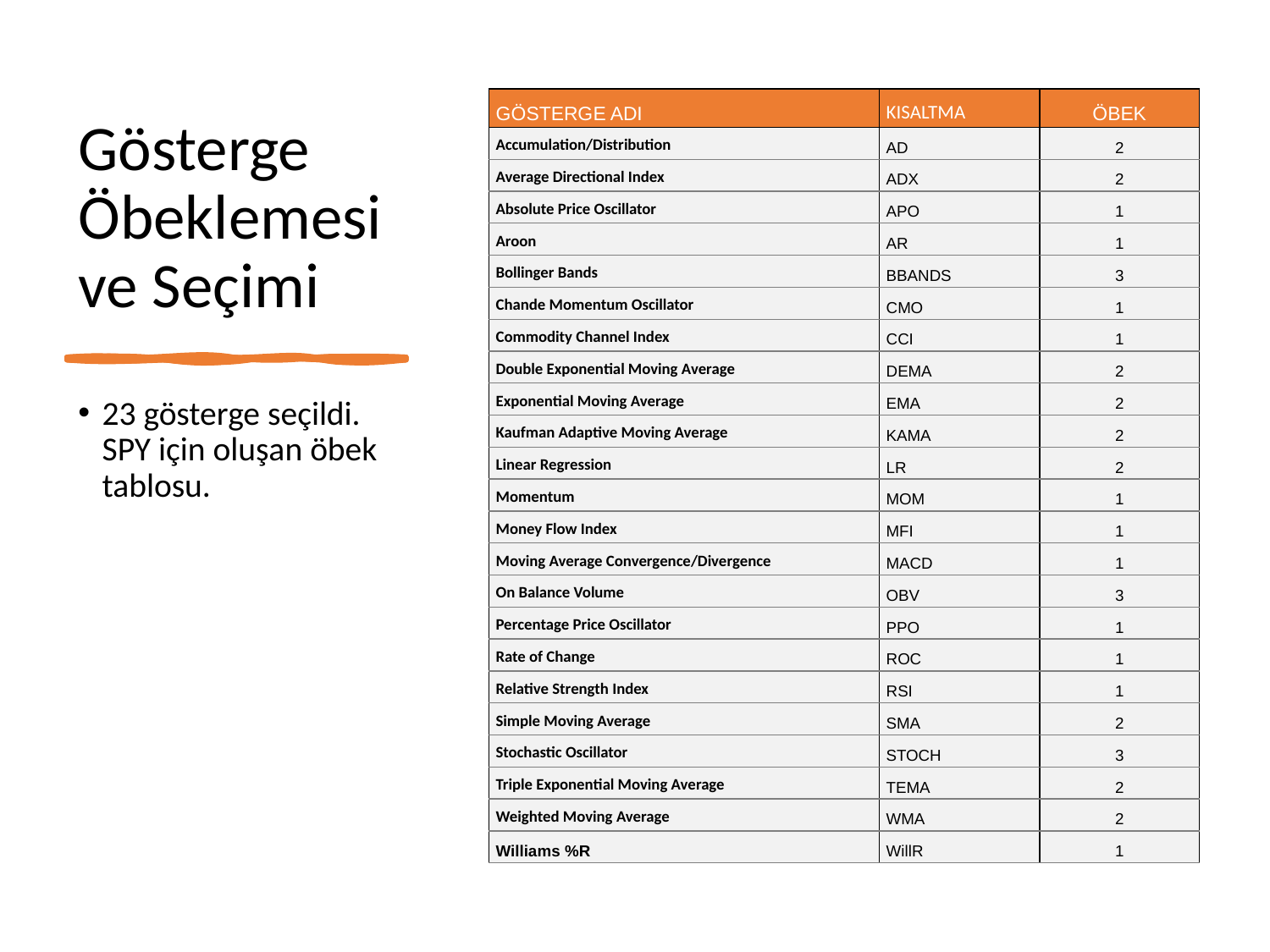

# Gösterge Öbeklemesi ve Seçimi
| GÖSTERGE ADI | KISALTMA | ÖBEK |
| --- | --- | --- |
| Accumulation/Distribution | AD | 2 |
| Average Directional Index | ADX | 2 |
| Absolute Price Oscillator | APO | 1 |
| Aroon | AR | 1 |
| Bollinger Bands | BBANDS | 3 |
| Chande Momentum Oscillator | CMO | 1 |
| Commodity Channel Index | CCI | 1 |
| Double Exponential Moving Average | DEMA | 2 |
| Exponential Moving Average | EMA | 2 |
| Kaufman Adaptive Moving Average | KAMA | 2 |
| Linear Regression | LR | 2 |
| Momentum | MOM | 1 |
| Money Flow Index | MFI | 1 |
| Moving Average Convergence/Divergence | MACD | 1 |
| On Balance Volume | OBV | 3 |
| Percentage Price Oscillator | PPO | 1 |
| Rate of Change | ROC | 1 |
| Relative Strength Index | RSI | 1 |
| Simple Moving Average | SMA | 2 |
| Stochastic Oscillator | STOCH | 3 |
| Triple Exponential Moving Average | TEMA | 2 |
| Weighted Moving Average | WMA | 2 |
| Williams %R | WillR | 1 |

23 gösterge seçildi. SPY için oluşan öbek tablosu.